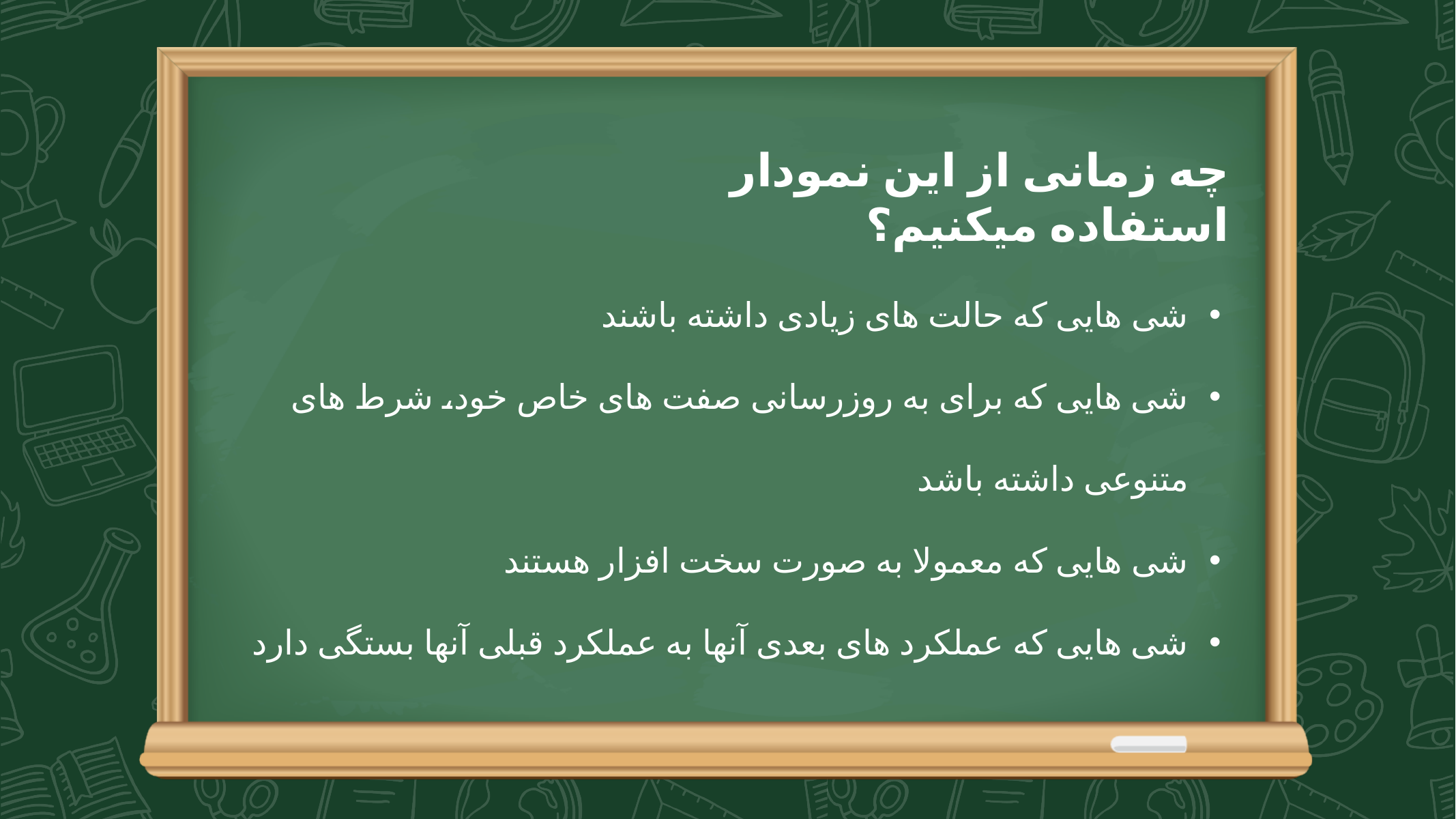

چه زمانی از این نمودار استفاده میکنیم؟
شی هایی که حالت های زیادی داشته باشند
شی هایی که برای به روزرسانی صفت های خاص خود، شرط های متنوعی داشته باشد
شی هایی که معمولا به صورت سخت افزار هستند
شی هایی که عملکرد های بعدی آنها به عملکرد قبلی آنها بستگی دارد